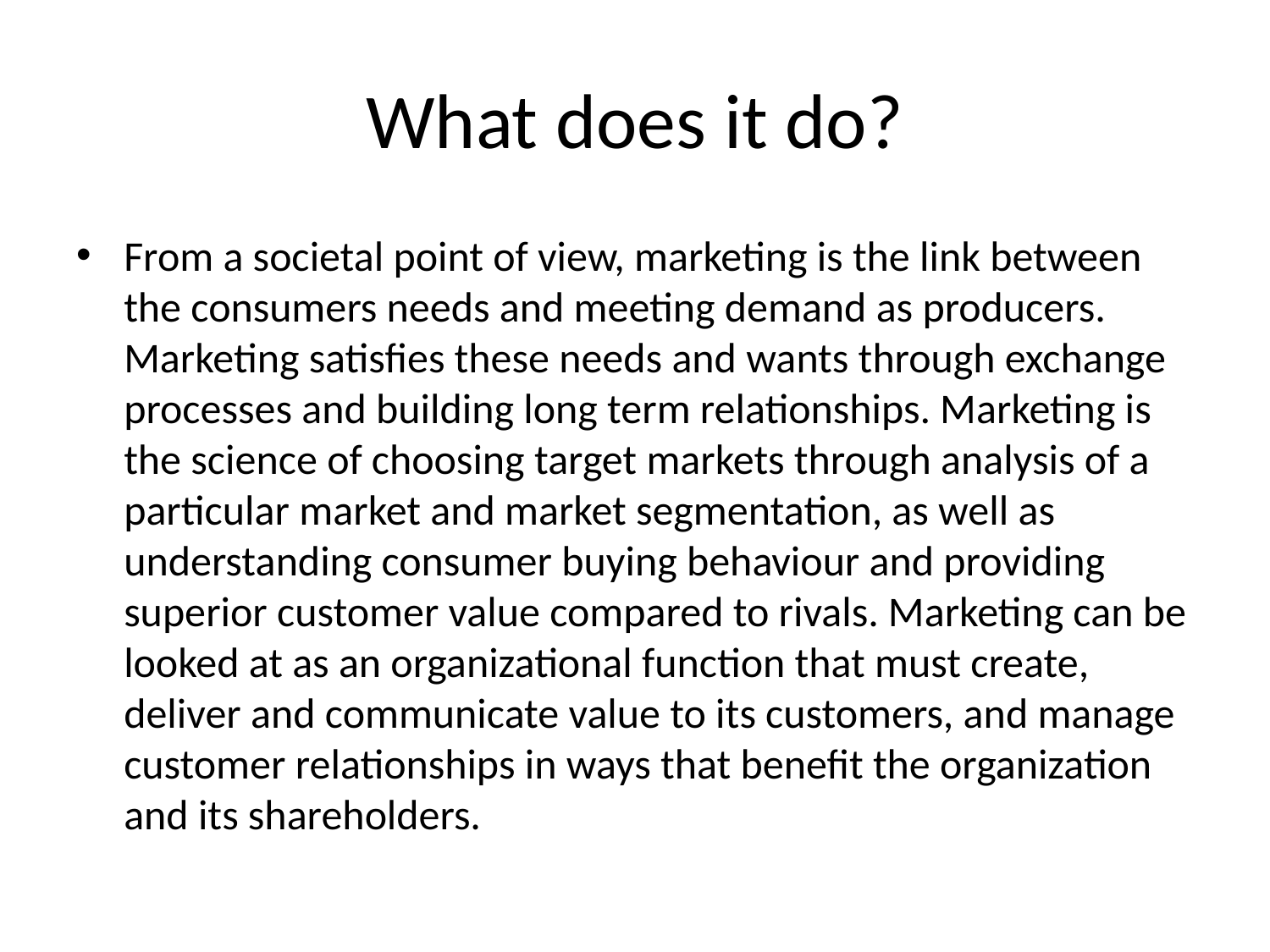

# What does it do?
From a societal point of view, marketing is the link between the consumers needs and meeting demand as producers. Marketing satisfies these needs and wants through exchange processes and building long term relationships. Marketing is the science of choosing target markets through analysis of a particular market and market segmentation, as well as understanding consumer buying behaviour and providing superior customer value compared to rivals. Marketing can be looked at as an organizational function that must create, deliver and communicate value to its customers, and manage customer relationships in ways that benefit the organization and its shareholders.